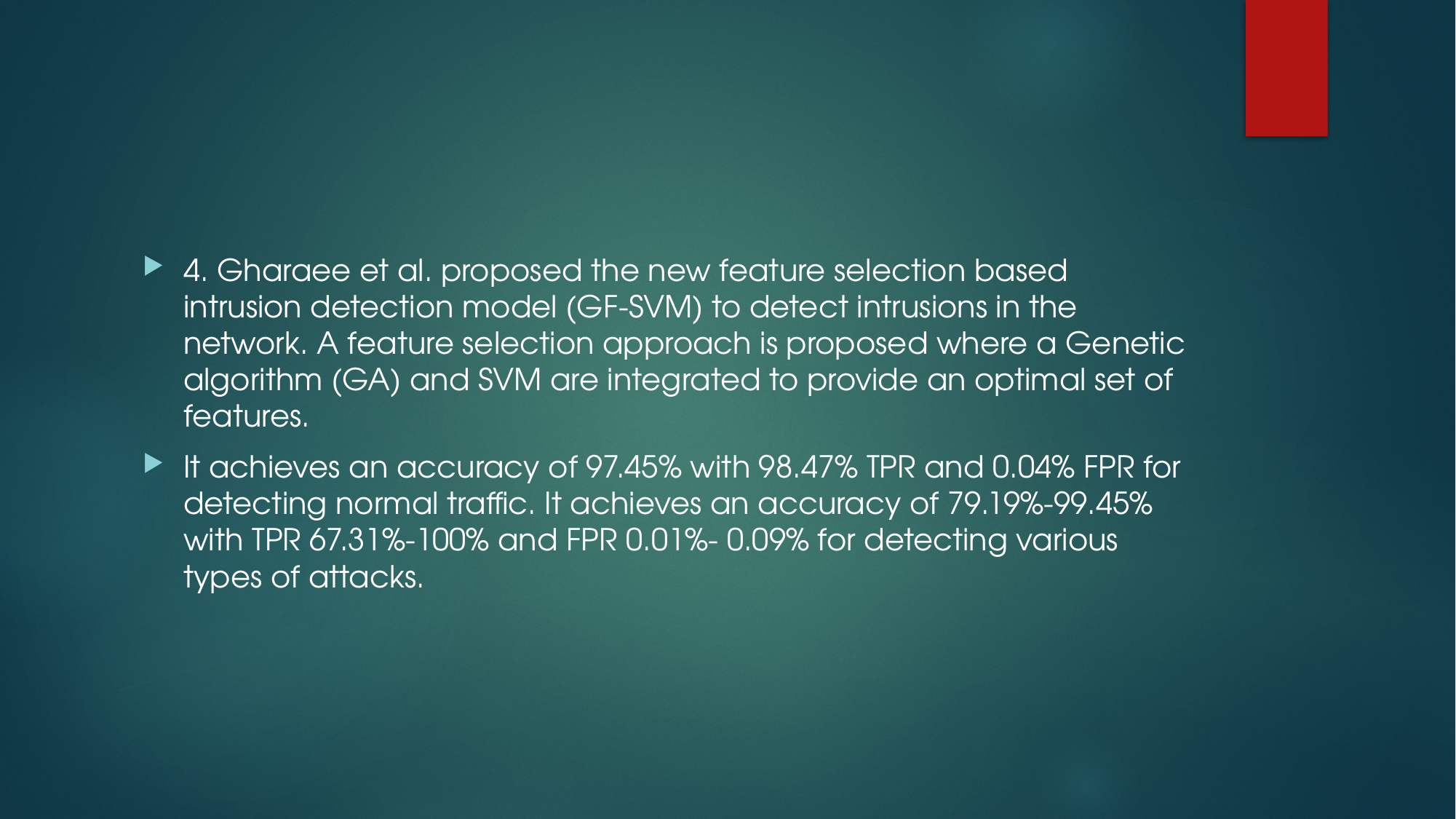

#
4. Gharaee et al. proposed the new feature selection based intrusion detection model (GF-SVM) to detect intrusions in the network. A feature selection approach is proposed where a Genetic algorithm (GA) and SVM are integrated to provide an optimal set of features.
It achieves an accuracy of 97.45% with 98.47% TPR and 0.04% FPR for detecting normal traffic. It achieves an accuracy of 79.19%-99.45% with TPR 67.31%-100% and FPR 0.01%- 0.09% for detecting various types of attacks.